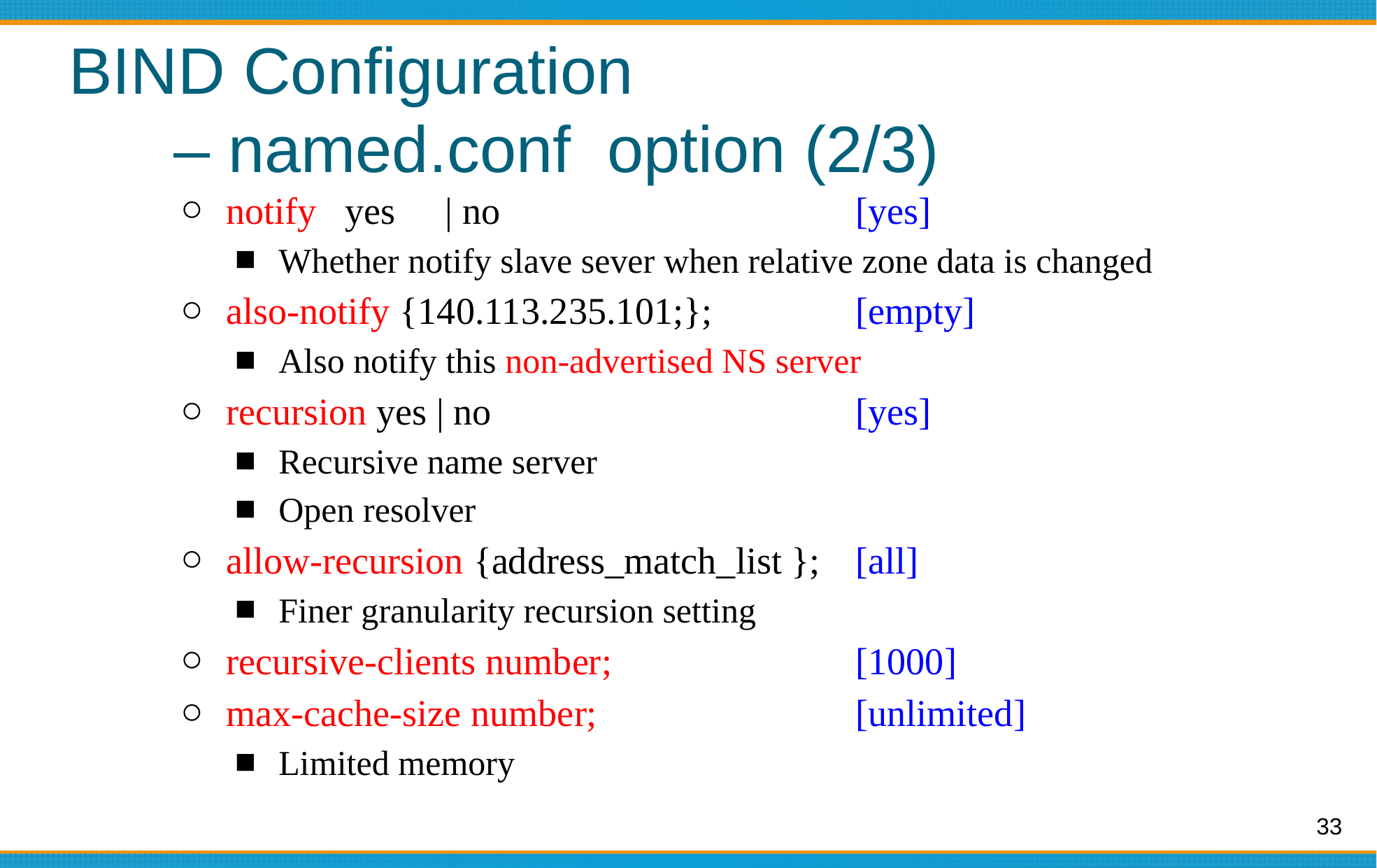

# BIND Configuration
	– named.conf  option (2/3)
notify   yes	 | no				[yes]
Whether notify slave sever when relative zone data is changed
also-notify {140.113.235.101;};		[empty]
Also notify this non-advertised NS server
recursion yes | no				[yes]
Recursive name server
Open resolver
allow-recursion {address_match_list };	[all]
Finer granularity recursion setting
recursive-clients number;			[1000]
max-cache-size number;			[unlimited]
Limited memory
33